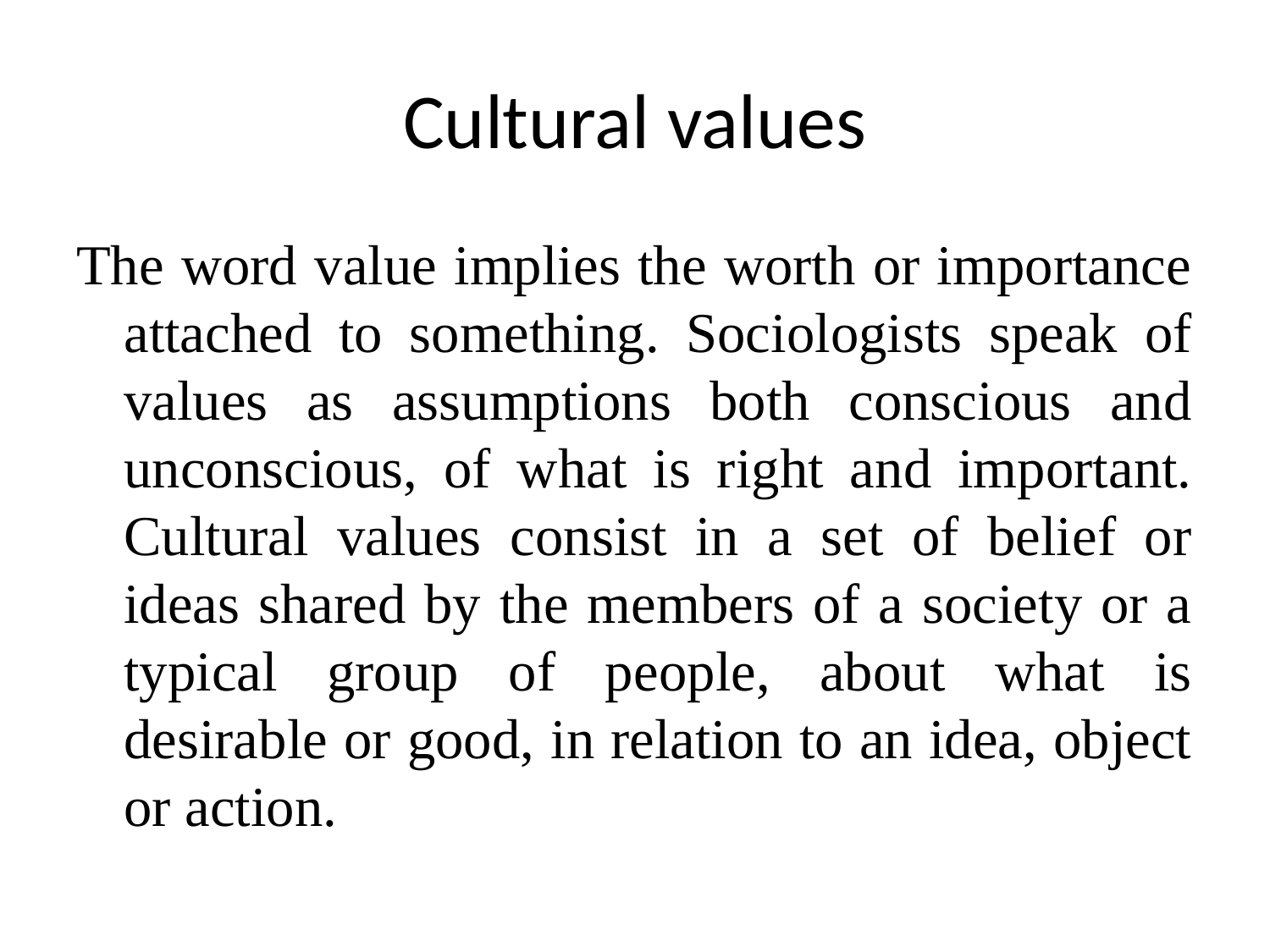

# Cultural values
The word value implies the worth or importance attached to something. Sociologists speak of values as assumptions both conscious and unconscious, of what is right and important. Cultural values consist in a set of belief or ideas shared by the members of a society or a typical group of people, about what is desirable or good, in relation to an idea, object or action.